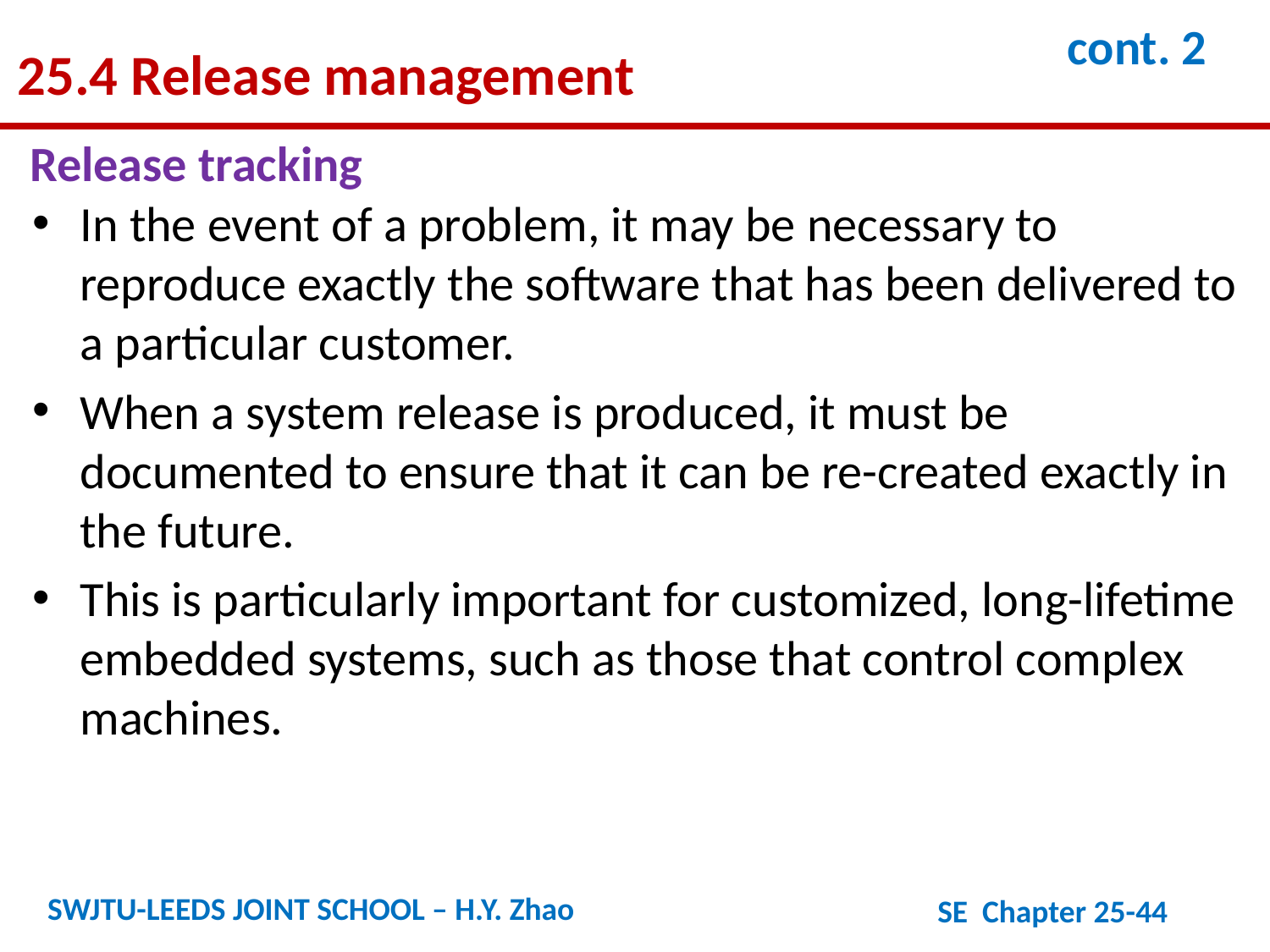

25.4 Release management
cont. 2
Release tracking
In the event of a problem, it may be necessary to reproduce exactly the software that has been delivered to a particular customer.
When a system release is produced, it must be documented to ensure that it can be re-created exactly in the future.
This is particularly important for customized, long-lifetime embedded systems, such as those that control complex machines.

SWJTU-LEEDS JOINT SCHOOL – H.Y. Zhao
SE  Chapter 25-44